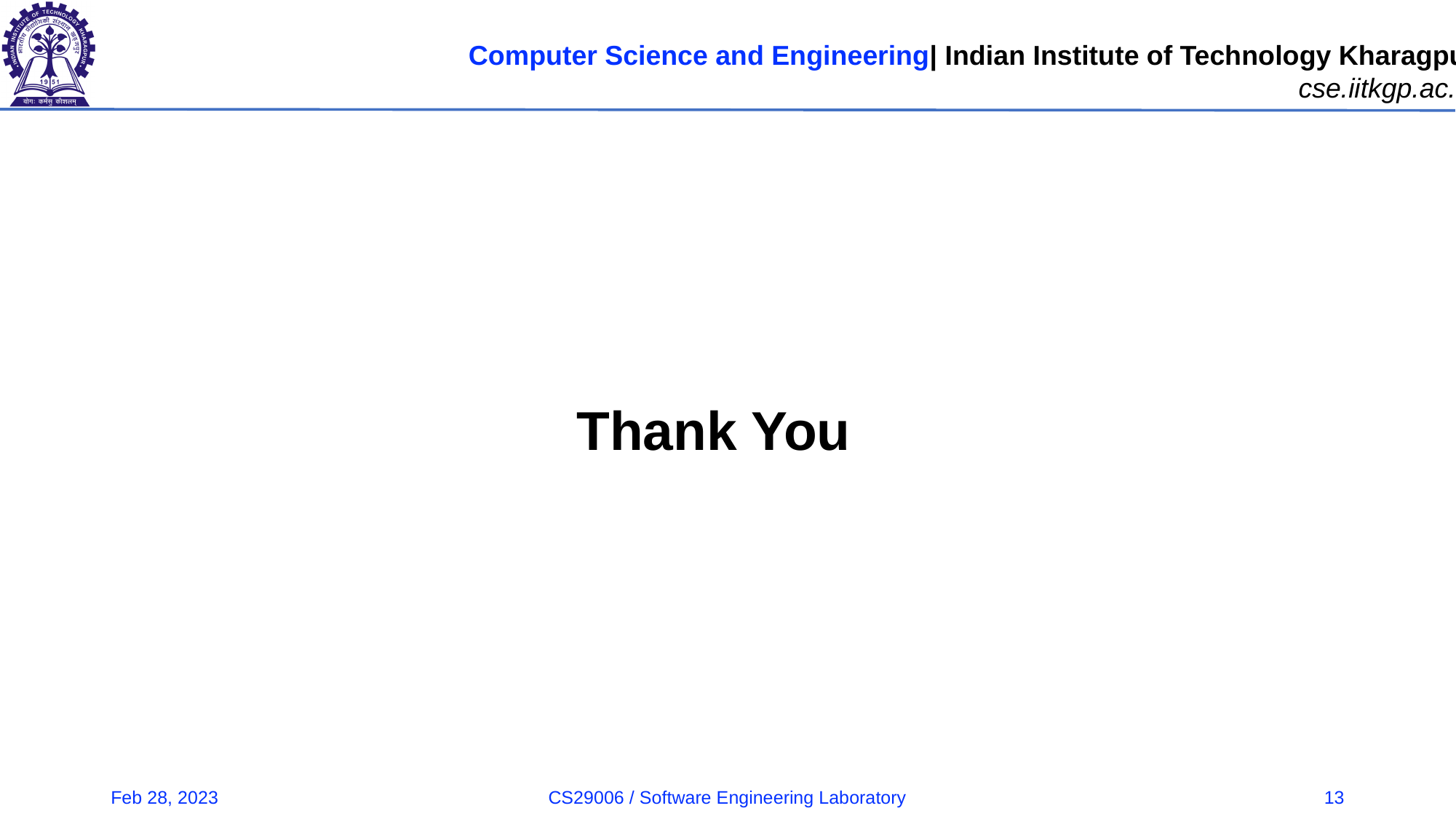

Thank You
Feb 28, 2023
CS29006 / Software Engineering Laboratory
13